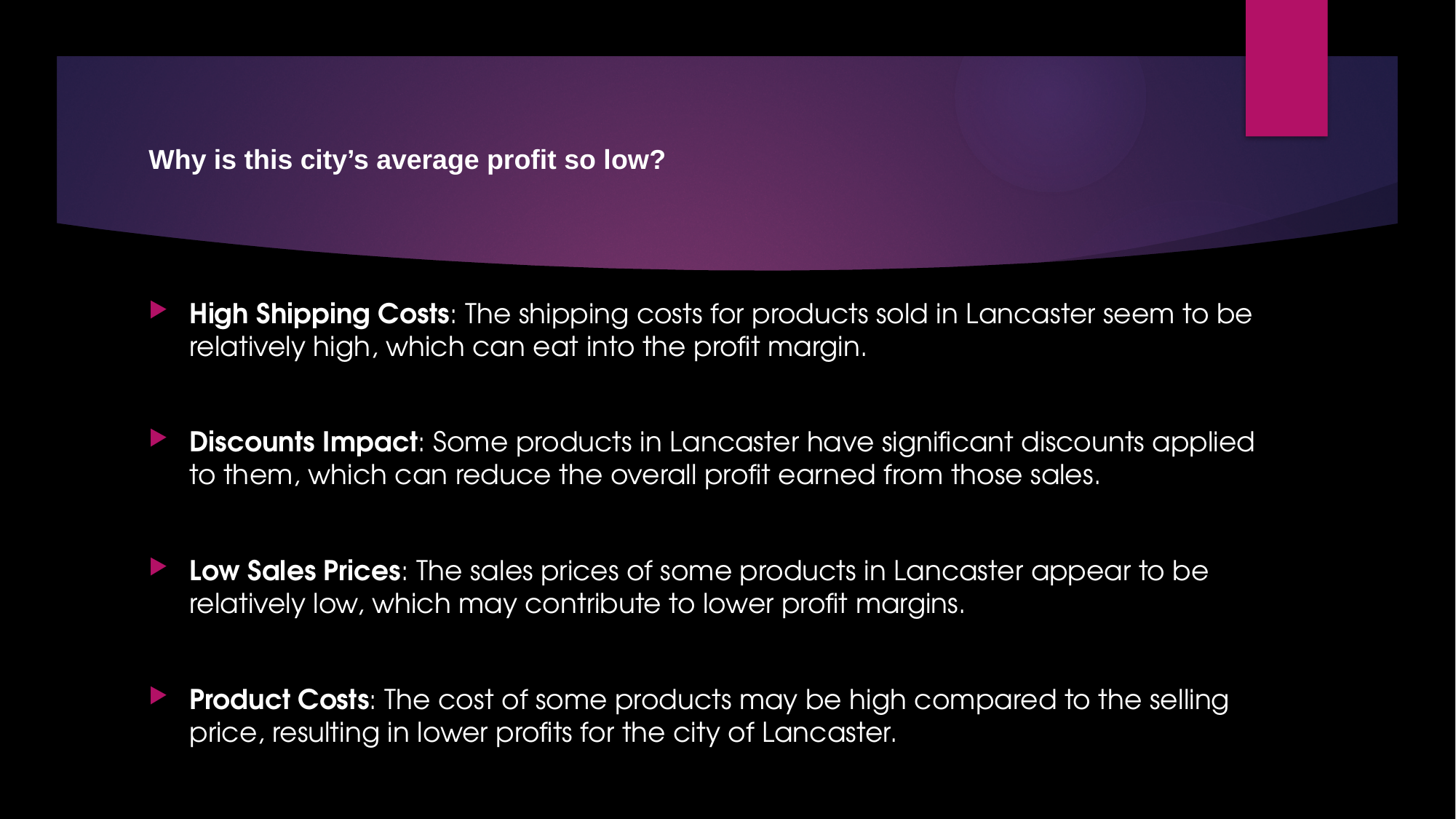

# Why is this city’s average profit so low?
High Shipping Costs: The shipping costs for products sold in Lancaster seem to be relatively high, which can eat into the profit margin.

Discounts Impact: Some products in Lancaster have significant discounts applied to them, which can reduce the overall profit earned from those sales.

Low Sales Prices: The sales prices of some products in Lancaster appear to be relatively low, which may contribute to lower profit margins.

Product Costs: The cost of some products may be high compared to the selling price, resulting in lower profits for the city of Lancaster.